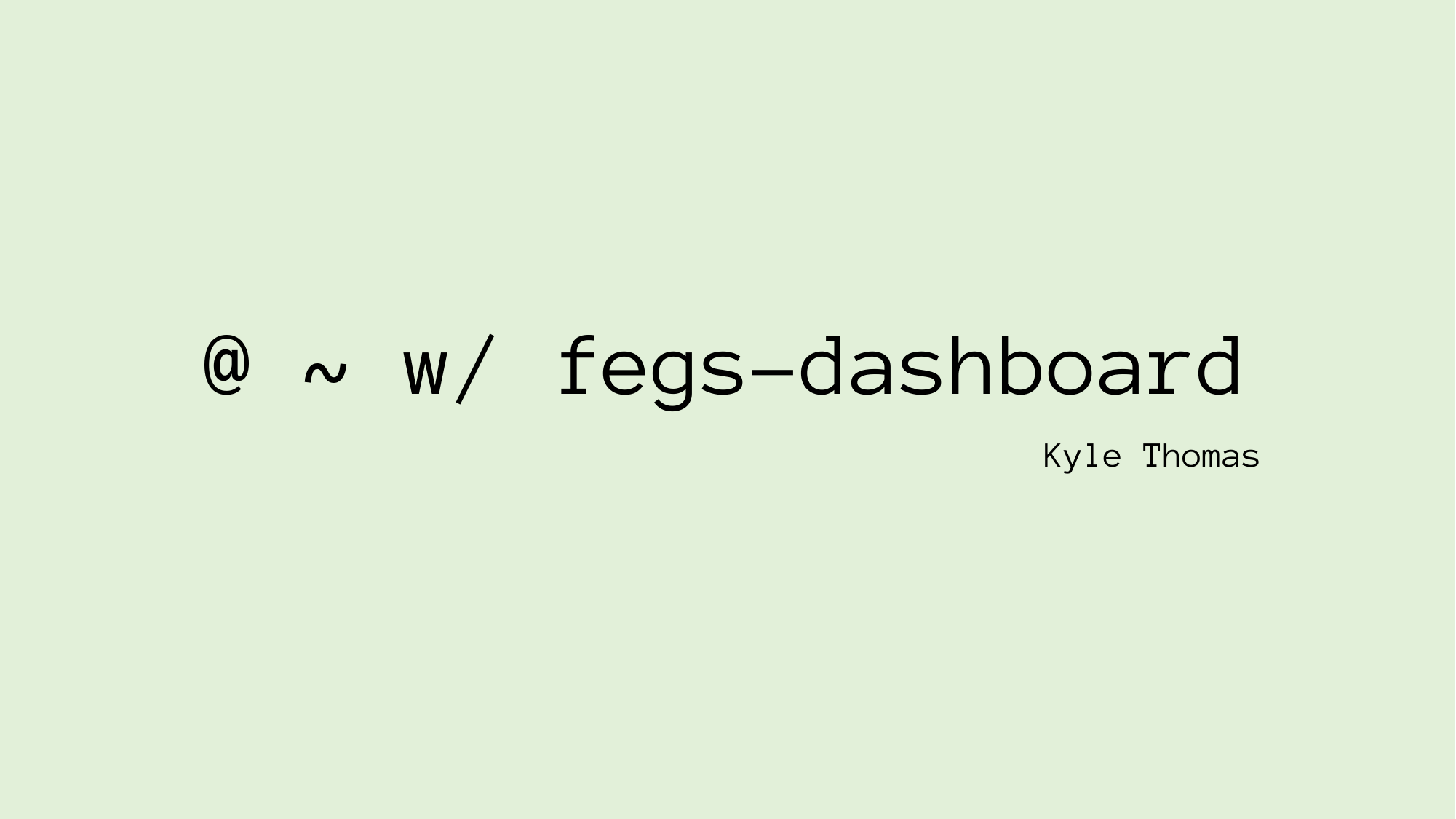

# @ ~ w/ fegs-dashboard
Kyle Thomas